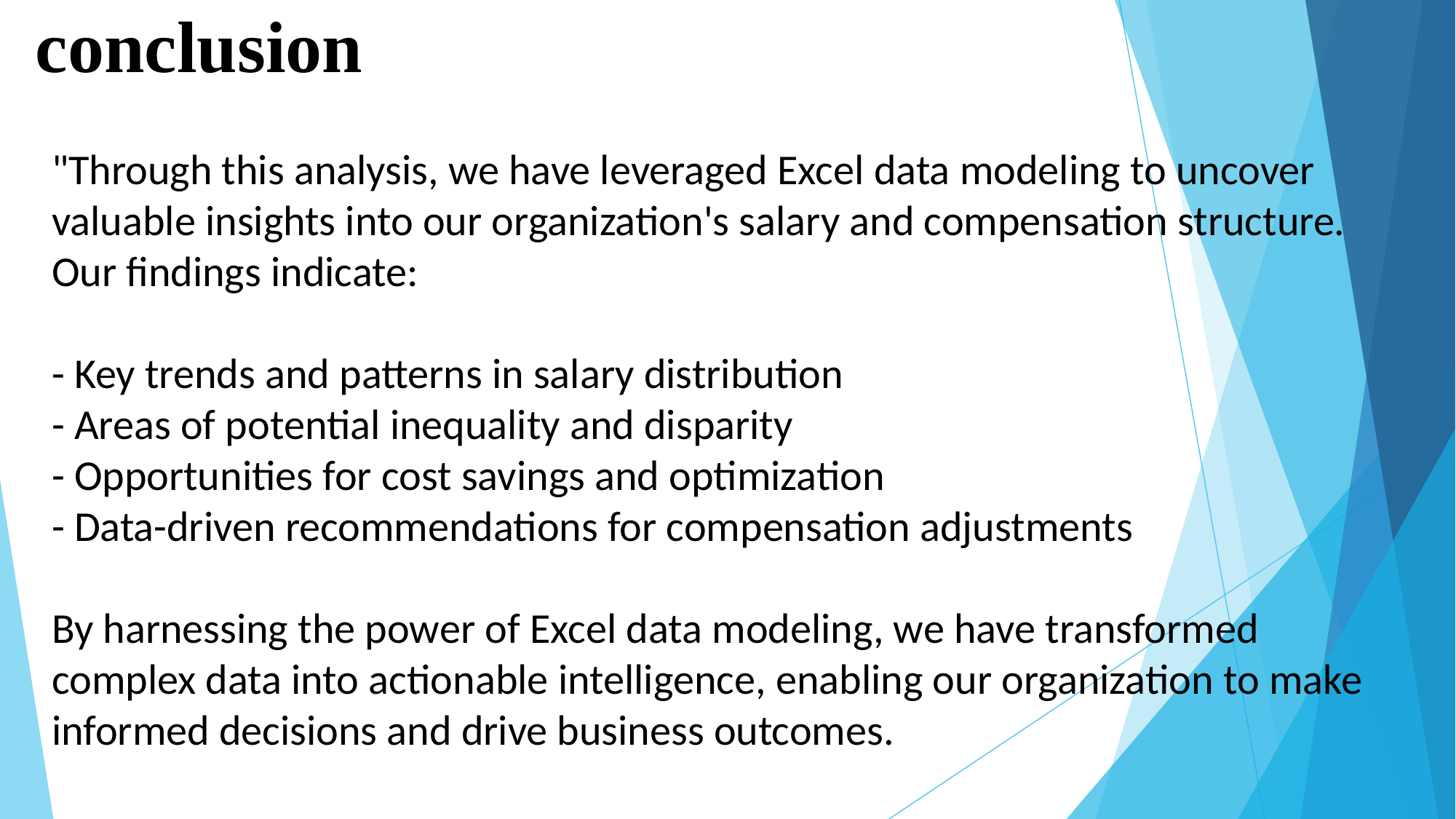

# conclusion
"Through this analysis, we have leveraged Excel data modeling to uncover valuable insights into our organization's salary and compensation structure. Our findings indicate:

- Key trends and patterns in salary distribution
- Areas of potential inequality and disparity
- Opportunities for cost savings and optimization
- Data-driven recommendations for compensation adjustments

By harnessing the power of Excel data modeling, we have transformed complex data into actionable intelligence, enabling our organization to make informed decisions and drive business outcomes.